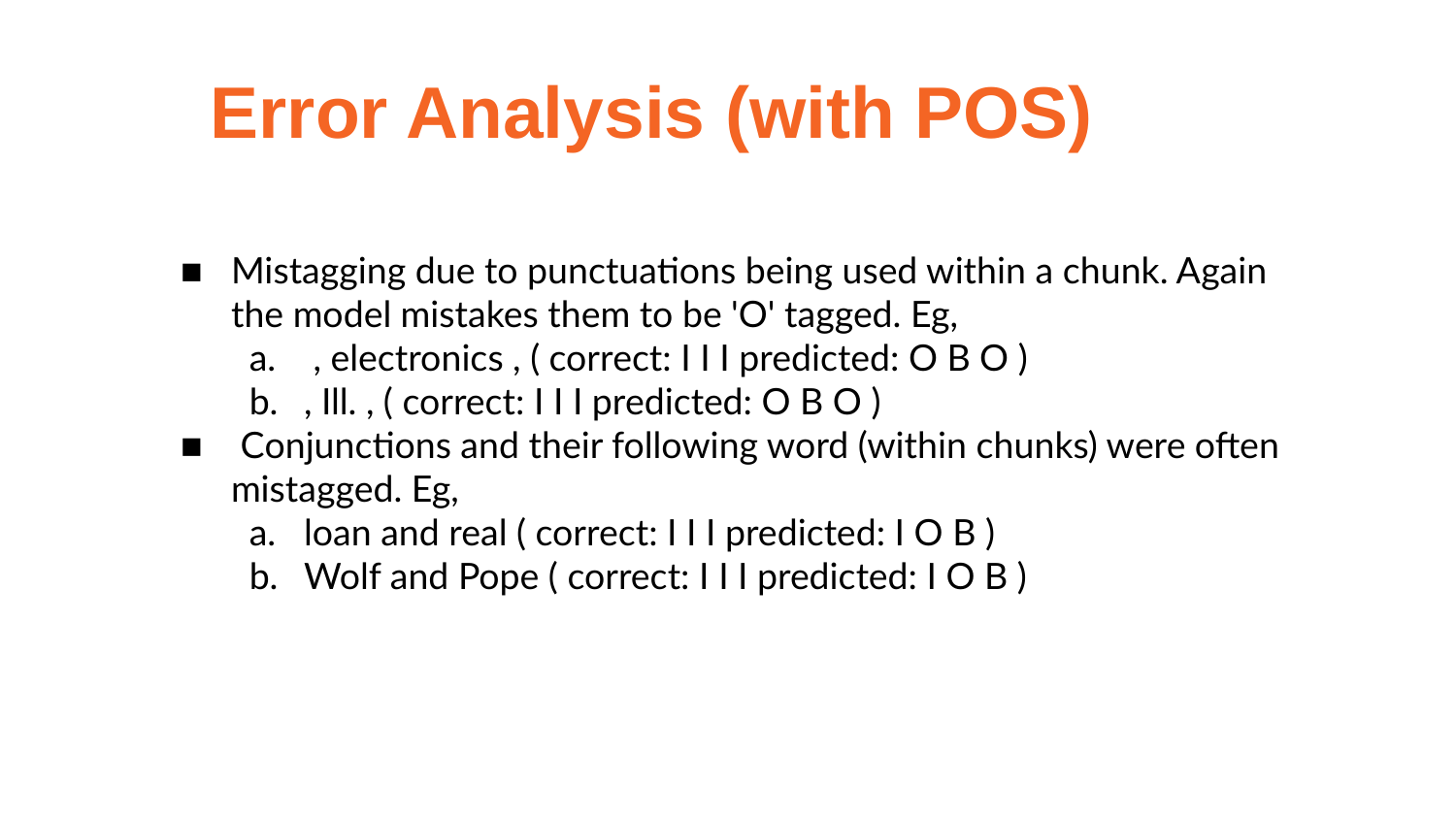

Error Analysis (with POS)
Mistagging due to punctuations being used within a chunk. Again the model mistakes them to be 'O' tagged. Eg,
 , electronics , ( correct: I I I predicted: O B O )
, Ill. , ( correct: I I I predicted: O B O )
 Conjunctions and their following word (within chunks) were often mistagged. Eg,
loan and real ( correct: I I I predicted: I O B )
Wolf and Pope ( correct: I I I predicted: I O B )